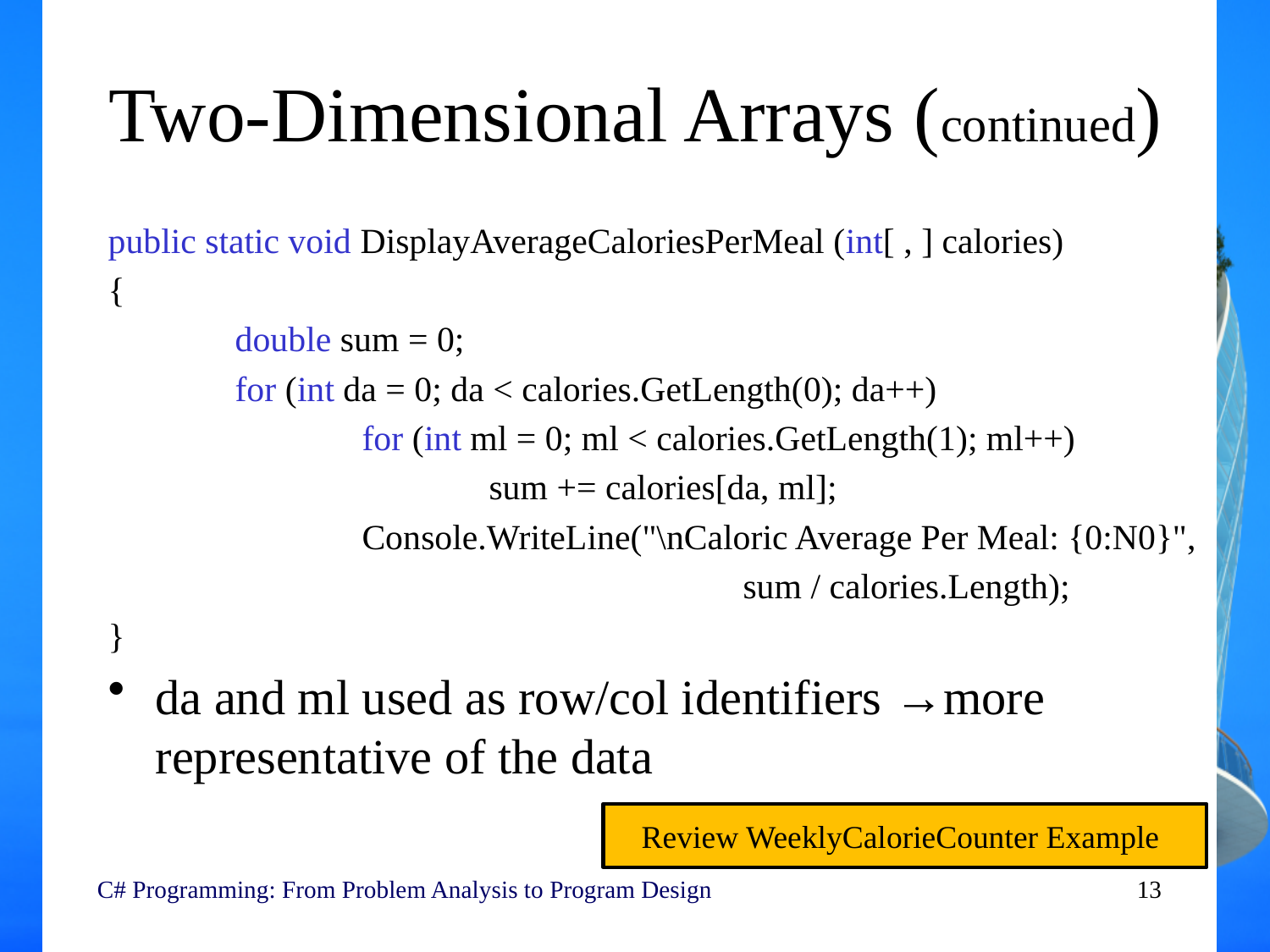

# Two-Dimensional Arrays (continued)
public static void DisplayAverageCaloriesPerMeal (int[ , ] calories)
{
	double sum = 0;
	for (int da = 0; da < calories.GetLength(0); da++)
		for (int ml = 0; ml < calories.GetLength(1); ml++)
			sum += calories[da, ml];
		Console.WriteLine("\nCaloric Average Per Meal: {0:N0}",
					sum / calories.Length);
}
da and ml used as row/col identifiers →more representative of the data

Review WeeklyCalorieCounter Example
C# Programming: From Problem Analysis to Program Design

13